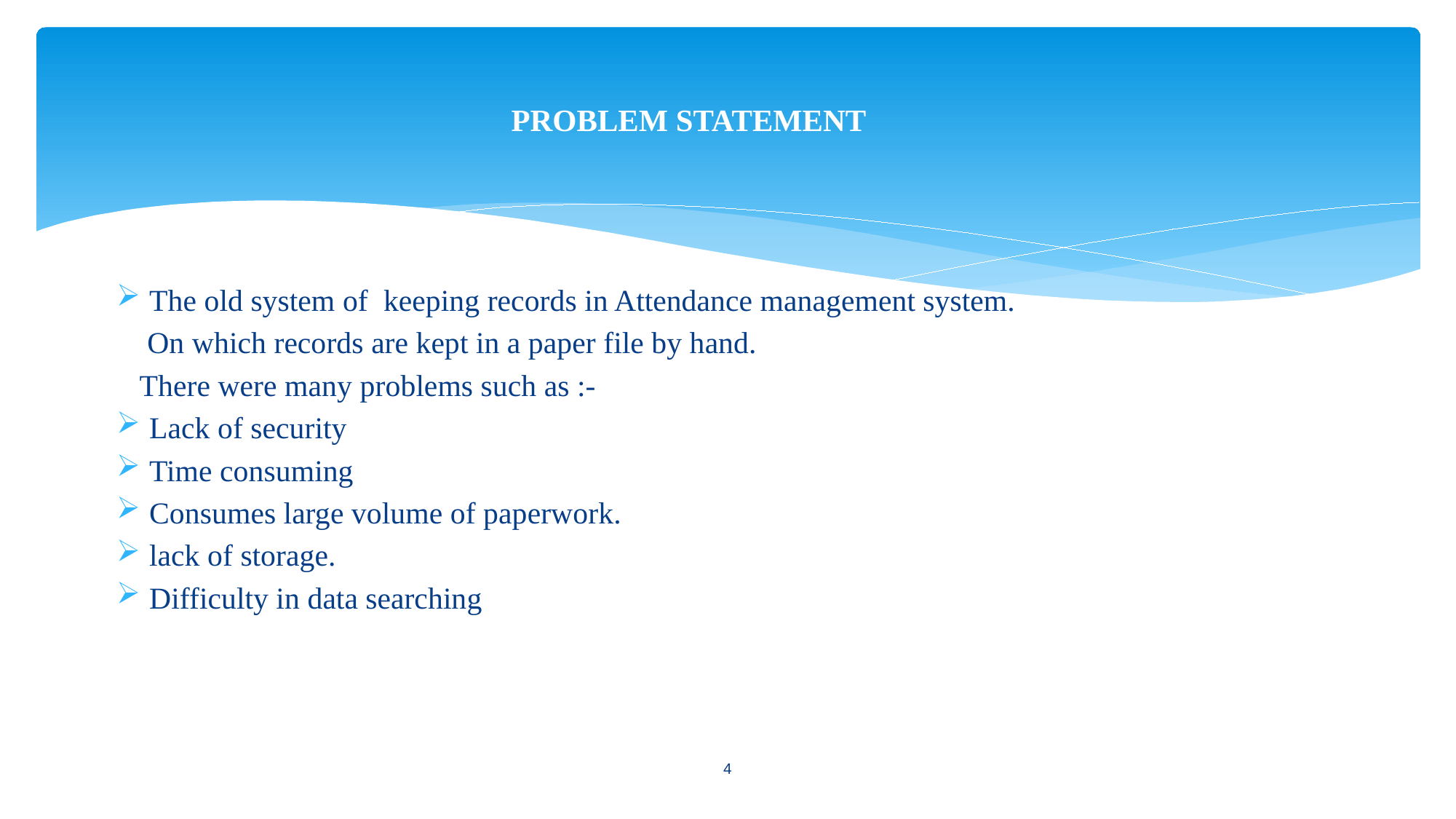

# PROBLEM STATEMENT
The old system of  keeping records in Attendance management system.
    On which records are kept in a paper file by hand.
   There were many problems such as :-
Lack of security
Time consuming
Consumes large volume of paperwork.
lack of storage.
Difficulty in data searching
4